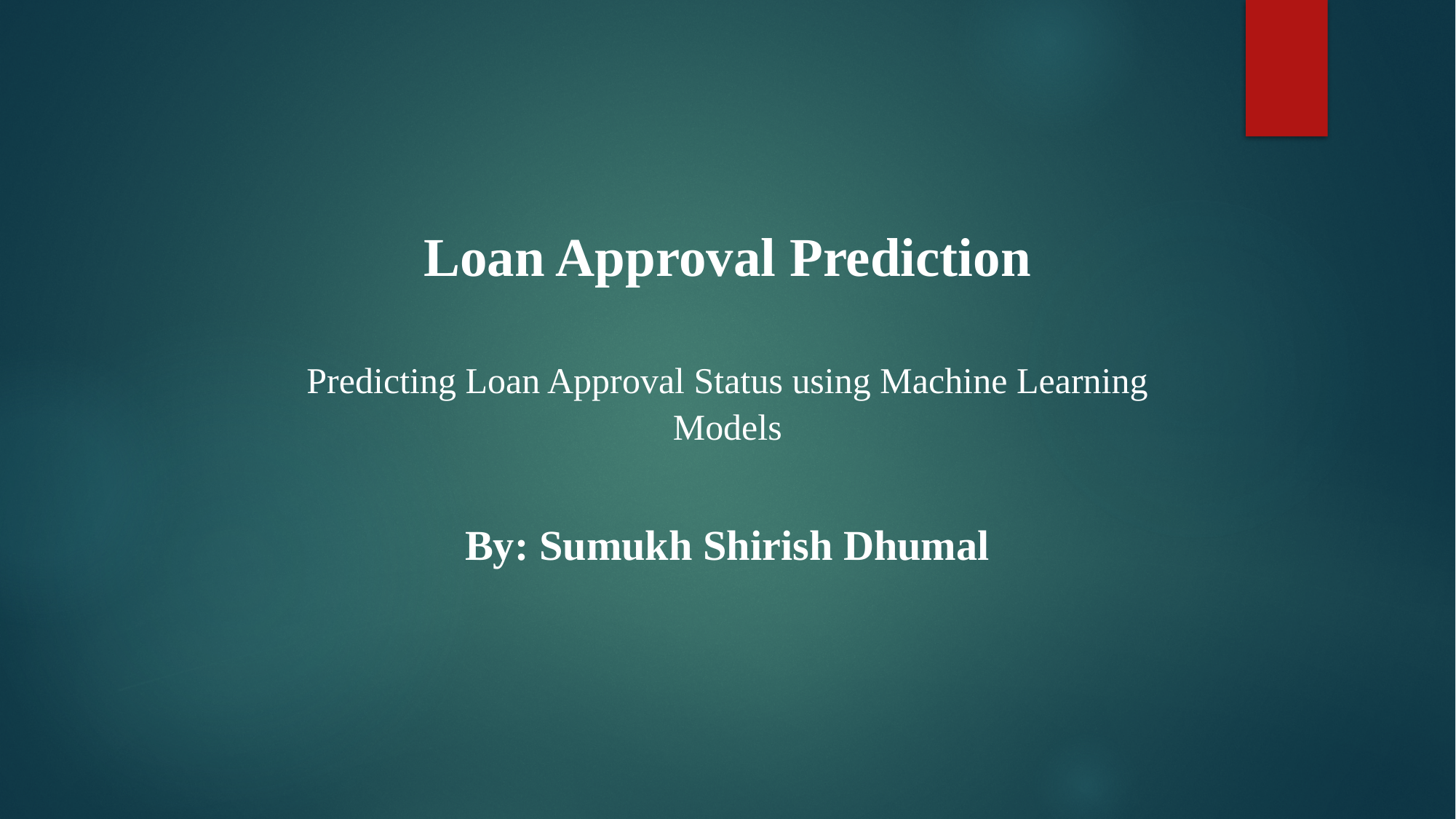

Loan Approval Prediction
Predicting Loan Approval Status using Machine Learning Models
By: Sumukh Shirish Dhumal